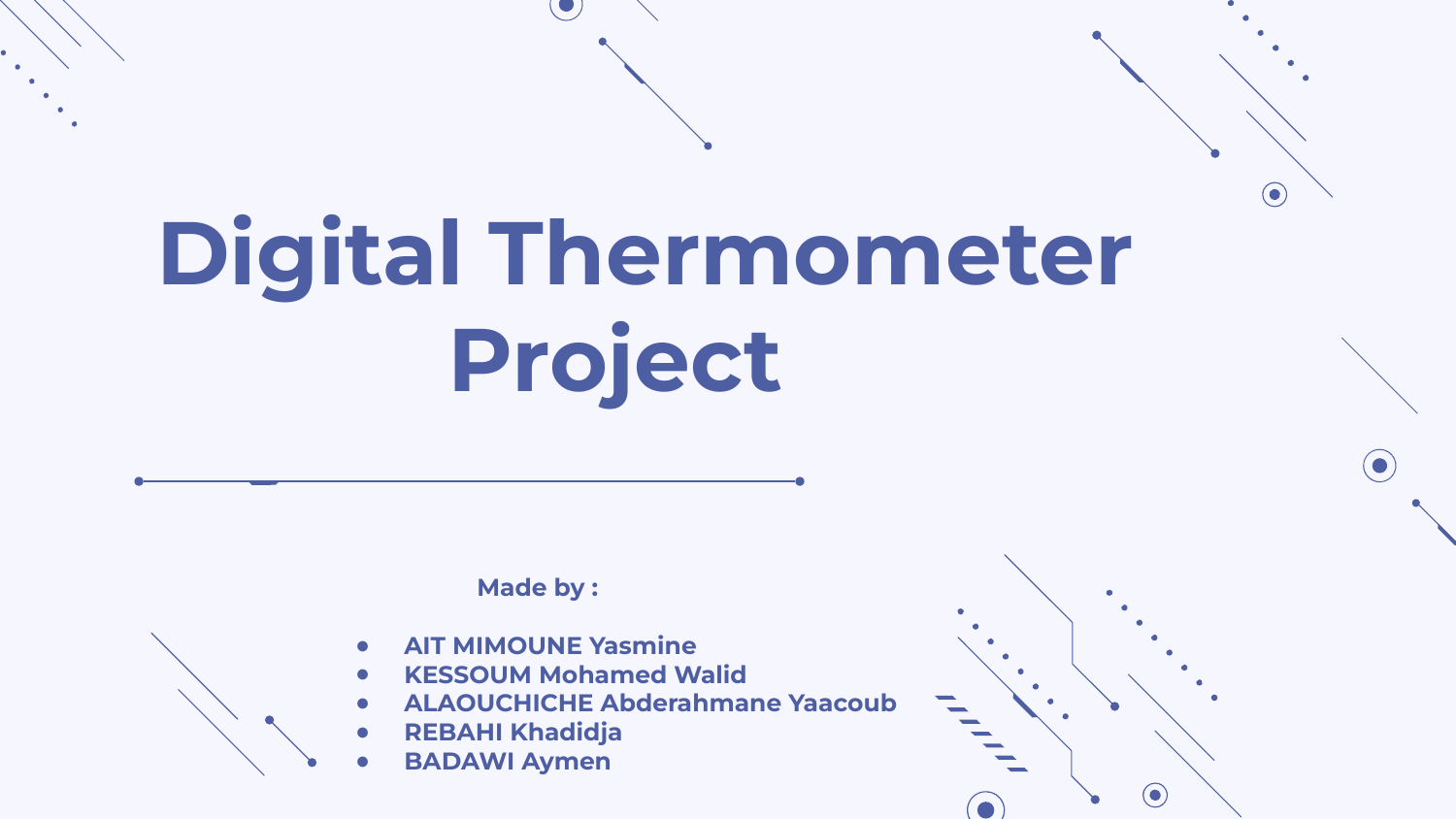

# Digital Thermometer
Project

Made by :
AIT MIMOUNE Yasmine
KESSOUM Mohamed Walid
ALAOUCHICHE Abderahmane Yaacoub
REBAHI Khadidja
BADAWI Aymen
…